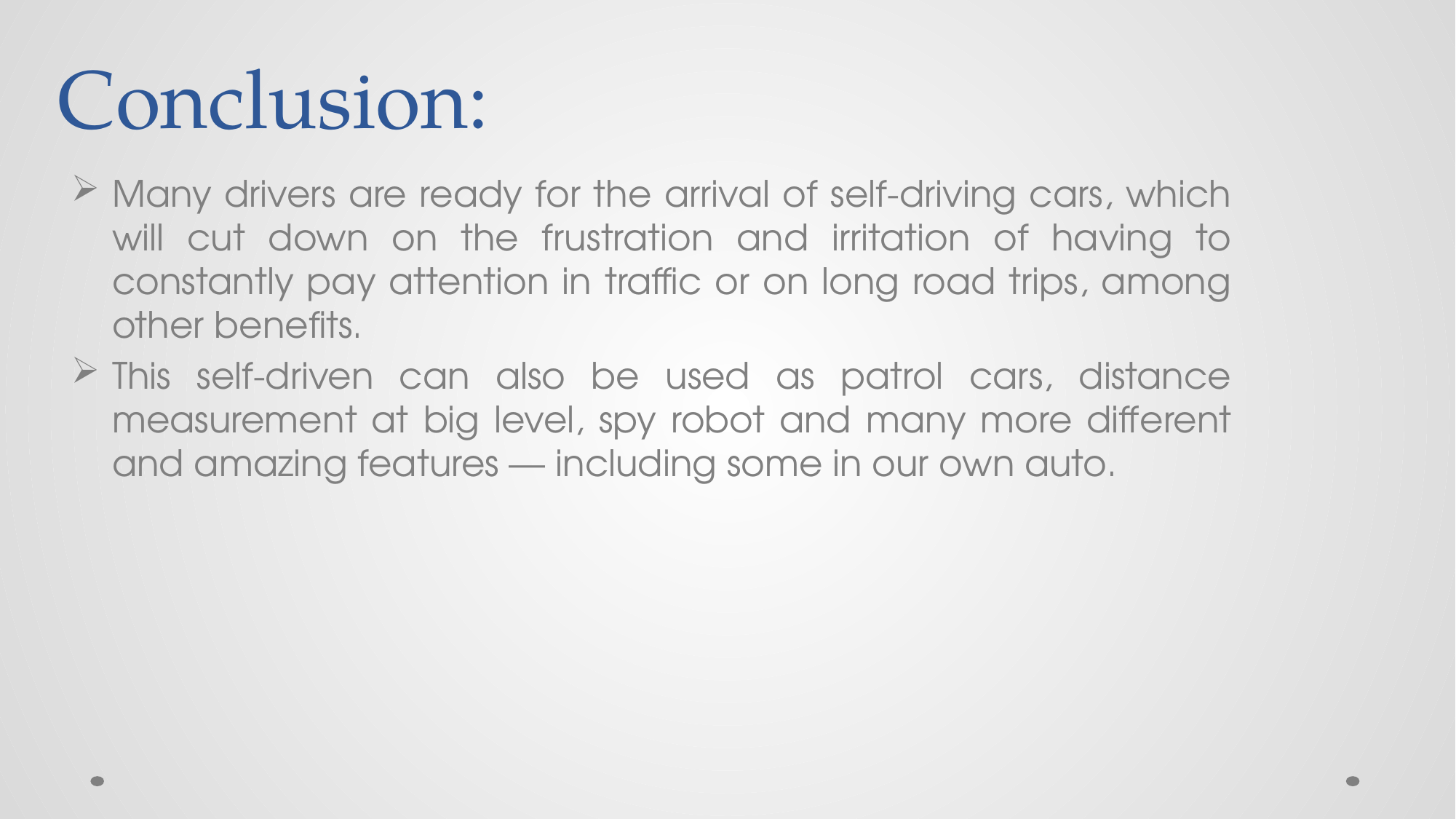

# Conclusion:
Many drivers are ready for the arrival of self-driving cars, which will cut down on the frustration and irritation of having to constantly pay attention in traffic or on long road trips, among other benefits.
This self-driven can also be used as patrol cars, distance measurement at big level, spy robot and many more different and amazing features — including some in our own auto.